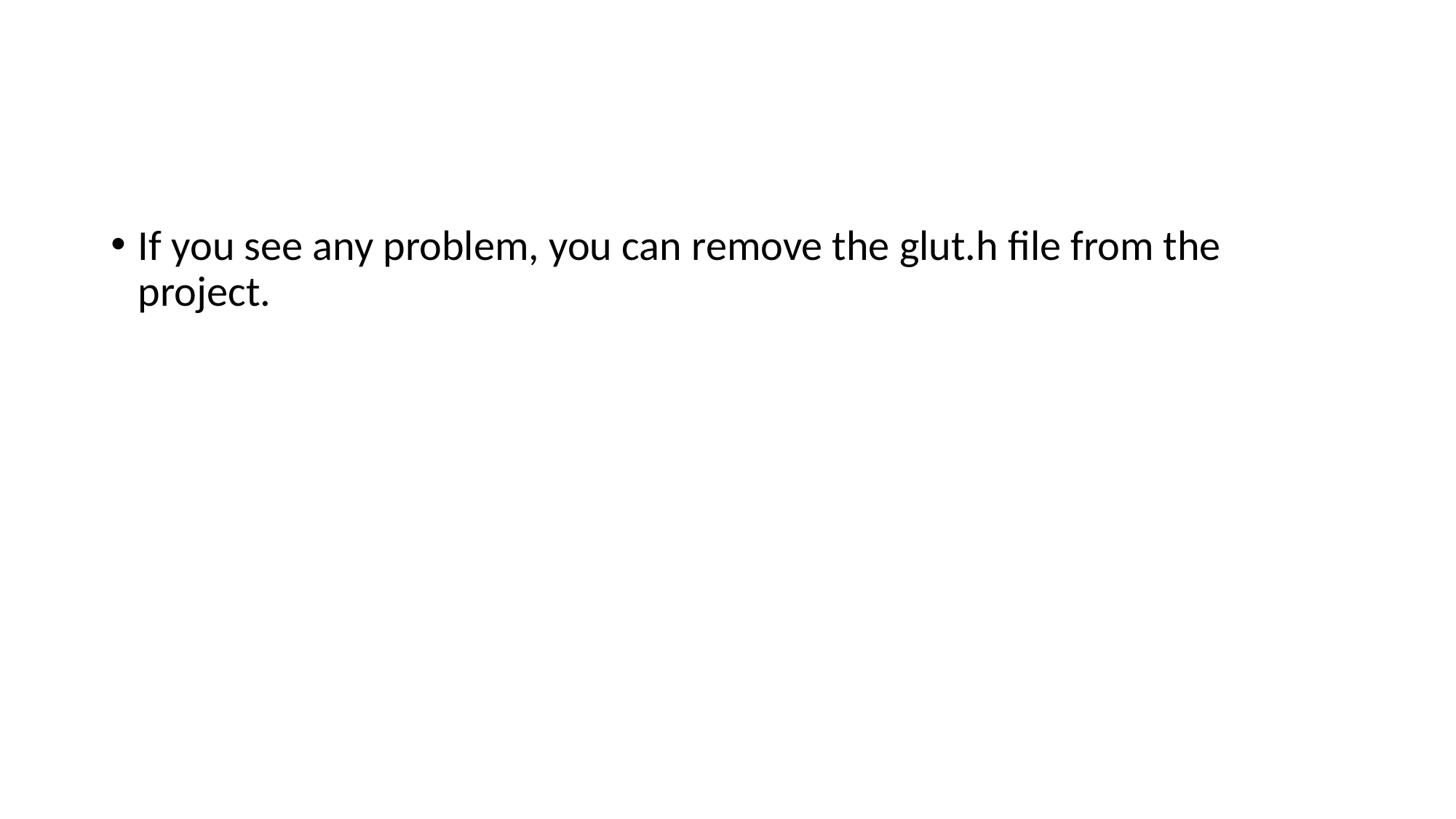

#
If you see any problem, you can remove the glut.h file from the project.